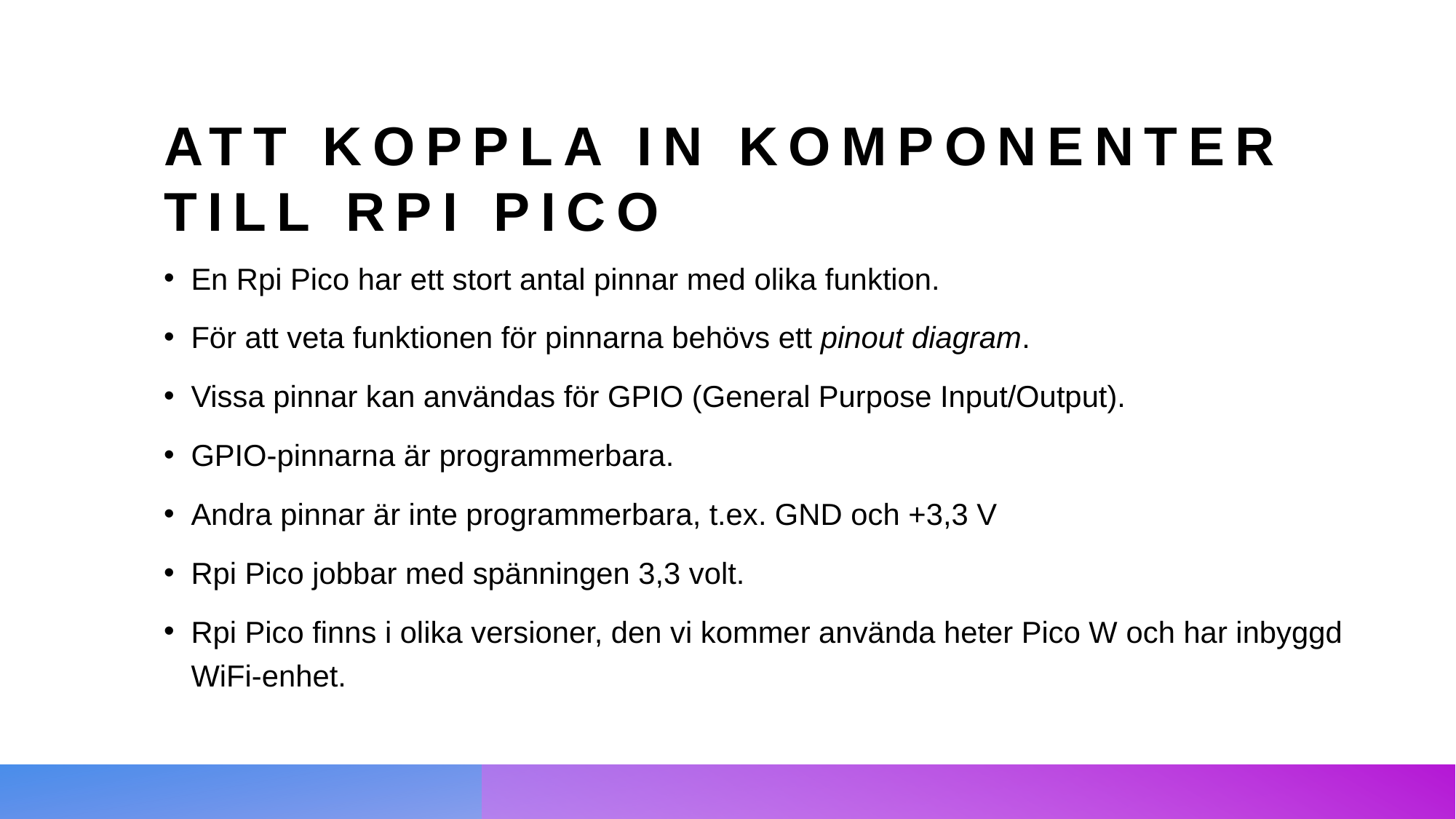

# Att koppla in komponenter till Rpi Pico
En Rpi Pico har ett stort antal pinnar med olika funktion.
För att veta funktionen för pinnarna behövs ett pinout diagram.
Vissa pinnar kan användas för GPIO (General Purpose Input/Output).
GPIO-pinnarna är programmerbara.
Andra pinnar är inte programmerbara, t.ex. GND och +3,3 V
Rpi Pico jobbar med spänningen 3,3 volt.
Rpi Pico finns i olika versioner, den vi kommer använda heter Pico W och har inbyggd WiFi-enhet.